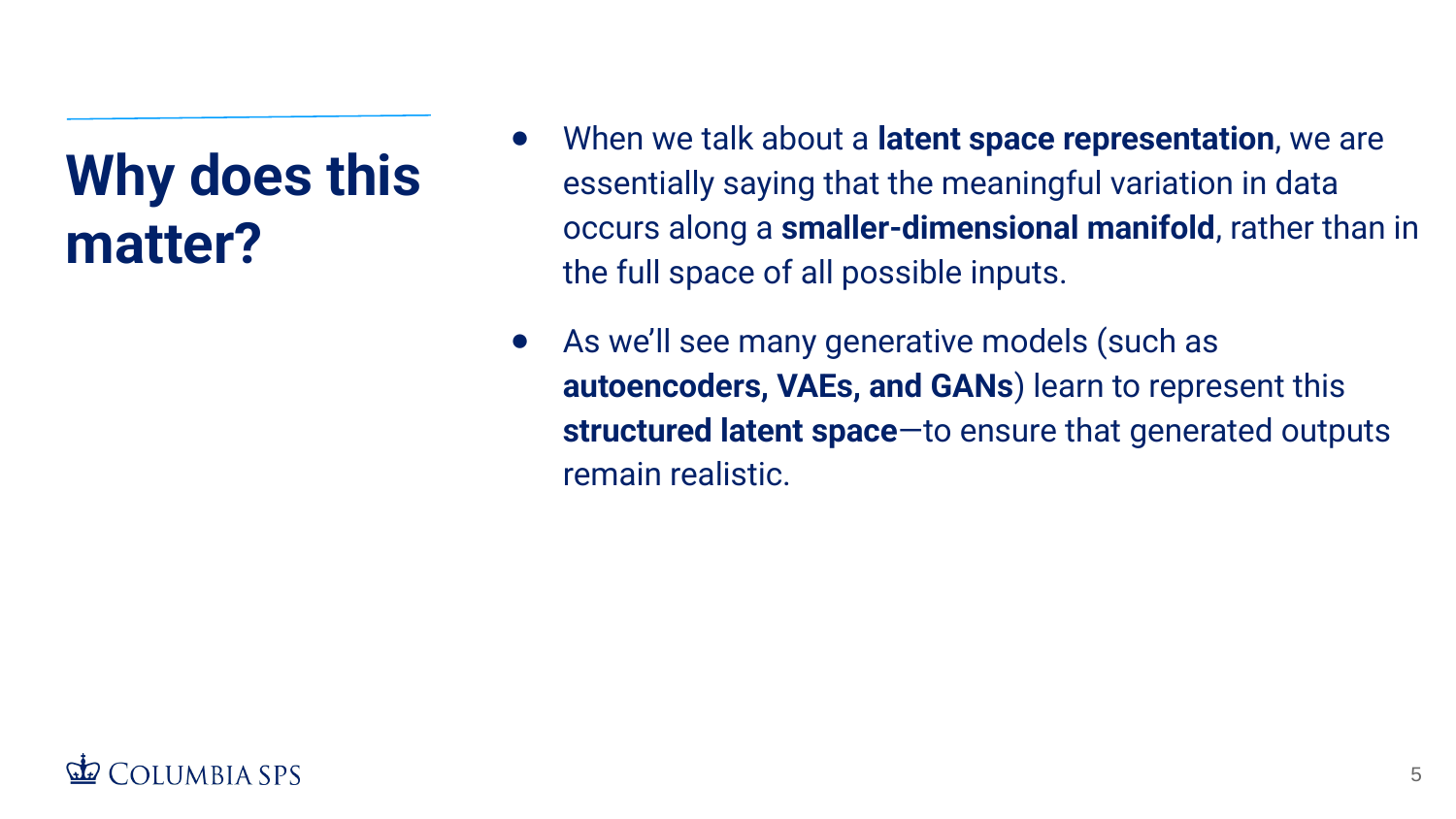

When we talk about a latent space representation, we are essentially saying that the meaningful variation in data occurs along a smaller-dimensional manifold, rather than in the full space of all possible inputs.
As we’ll see many generative models (such as autoencoders, VAEs, and GANs) learn to represent this structured latent space—to ensure that generated outputs remain realistic.
# Why does this matter?

5